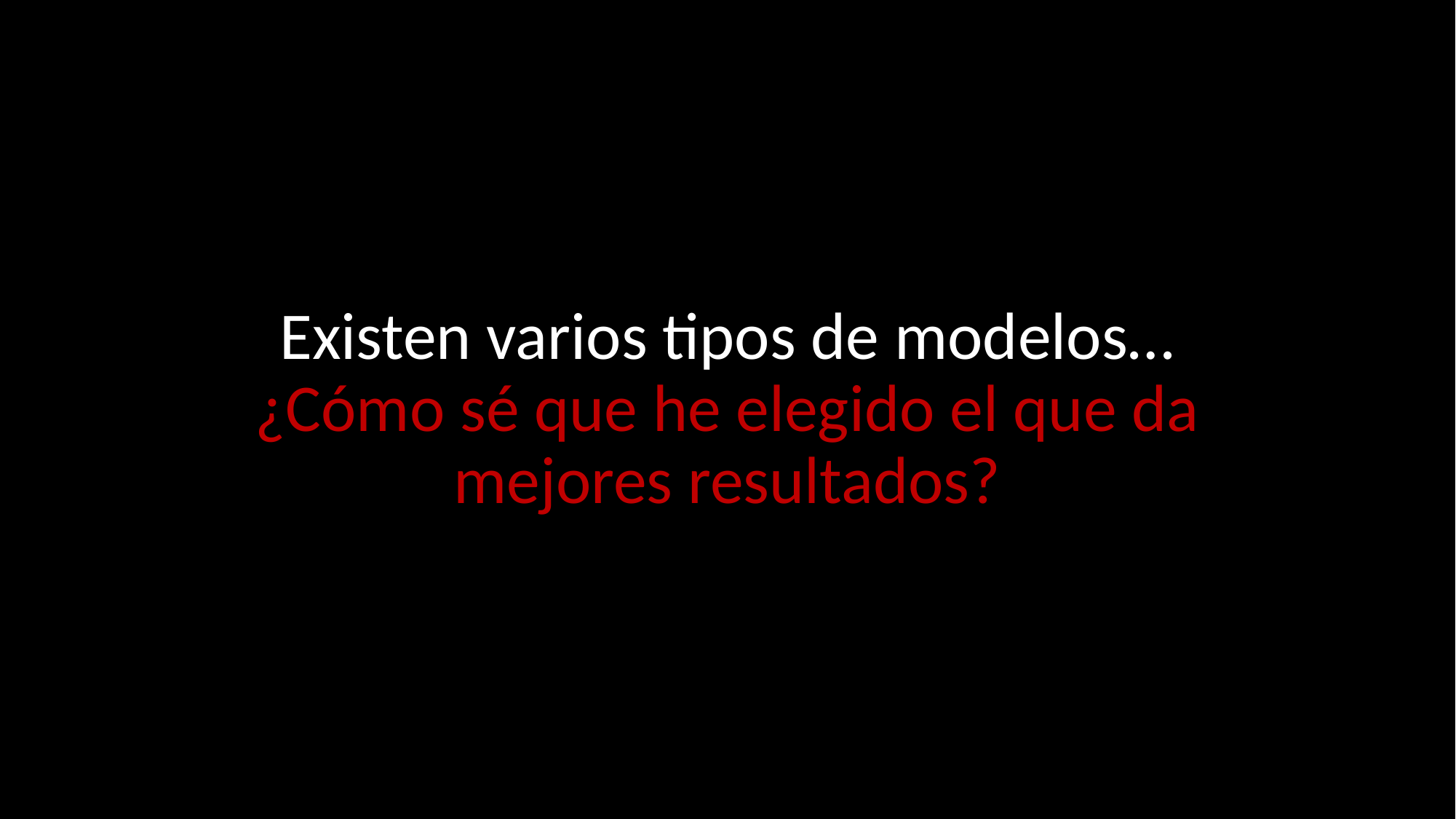

# Existen varios tipos de modelos… ¿Cómo sé que he elegido el que da mejores resultados?